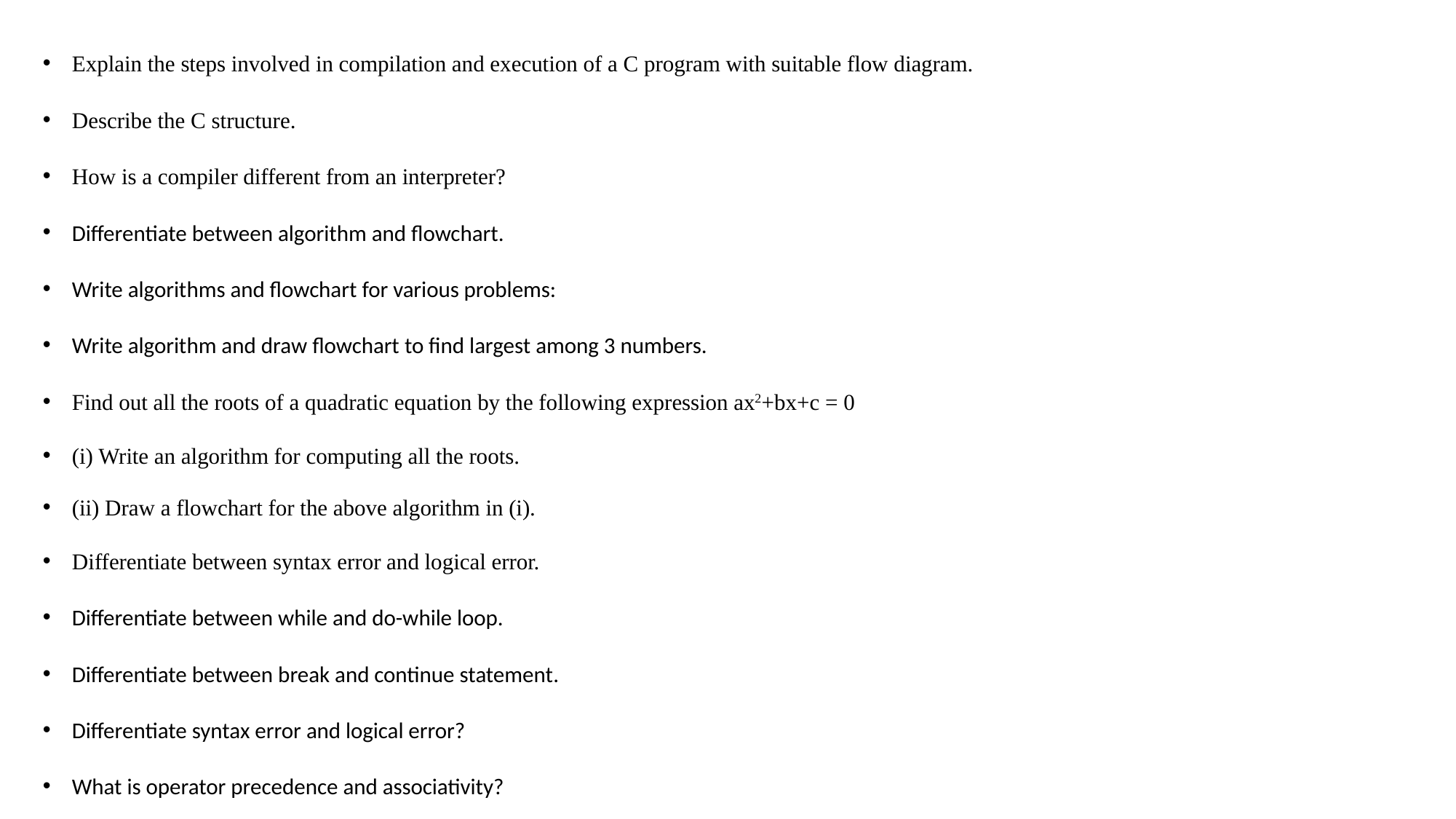

Explain the steps involved in compilation and execution of a C program with suitable flow diagram.
Describe the C structure.
How is a compiler different from an interpreter?
Differentiate between algorithm and flowchart.
Write algorithms and flowchart for various problems:
Write algorithm and draw flowchart to find largest among 3 numbers.
Find out all the roots of a quadratic equation by the following expression ax2+bx+c = 0
(i) Write an algorithm for computing all the roots.
(ii) Draw a flowchart for the above algorithm in (i).
Differentiate between syntax error and logical error.
Differentiate between while and do-while loop.
Differentiate between break and continue statement.
Differentiate syntax error and logical error?
What is operator precedence and associativity?